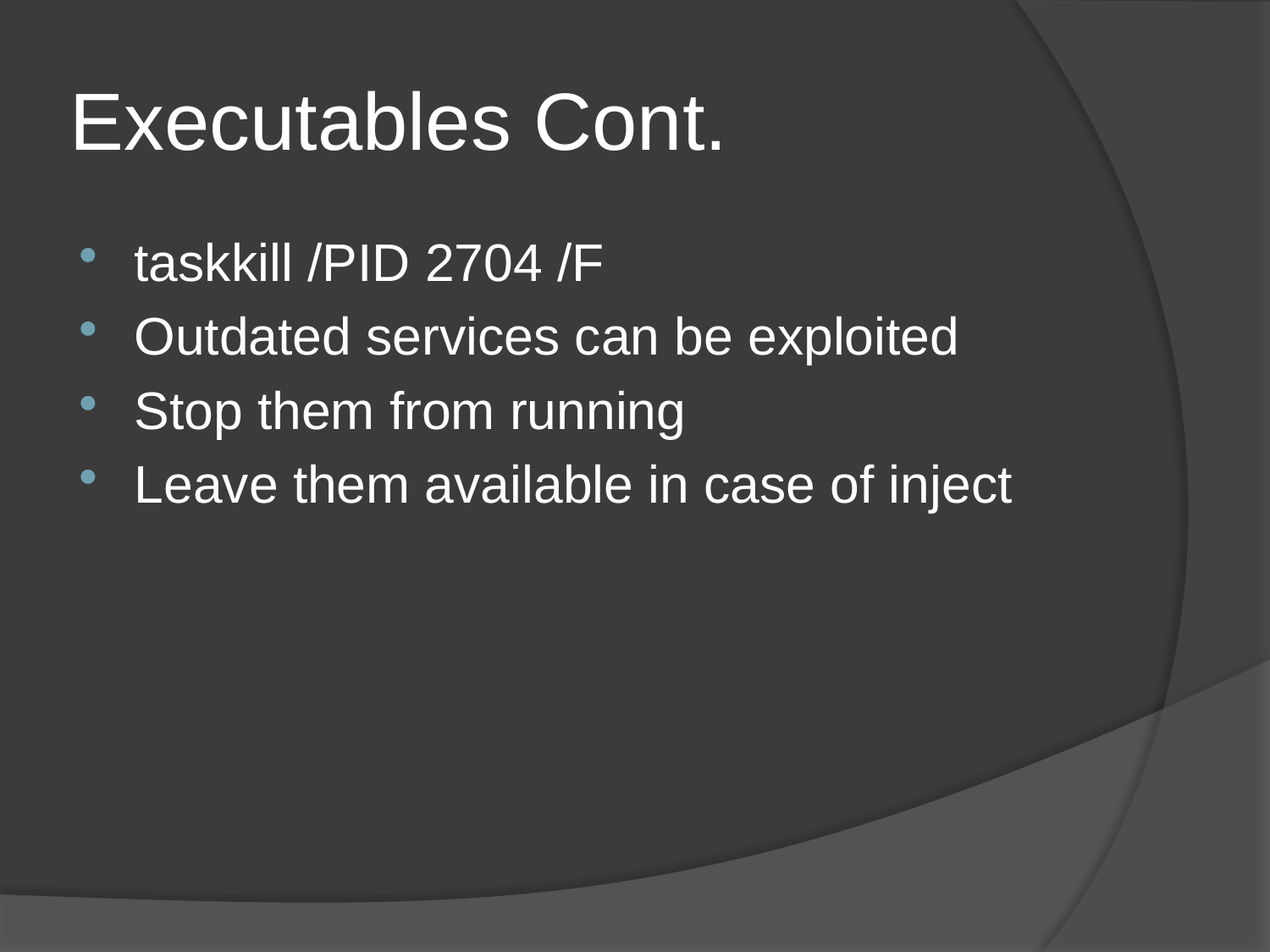

# Executables Cont.
taskkill /PID 2704 /F
Outdated services can be exploited
Stop them from running
Leave them available in case of inject